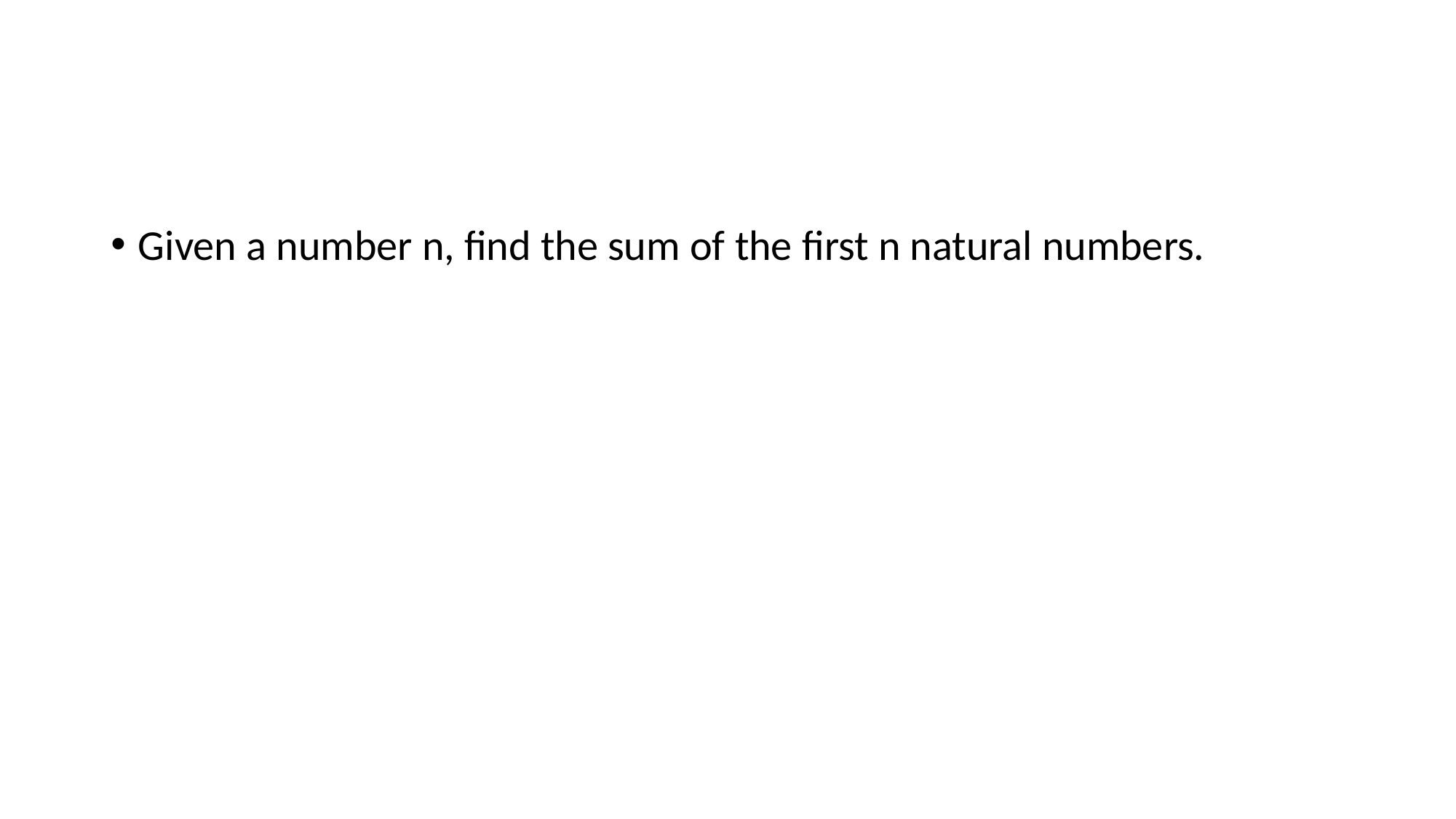

Given a number n, find the sum of the first n natural numbers.